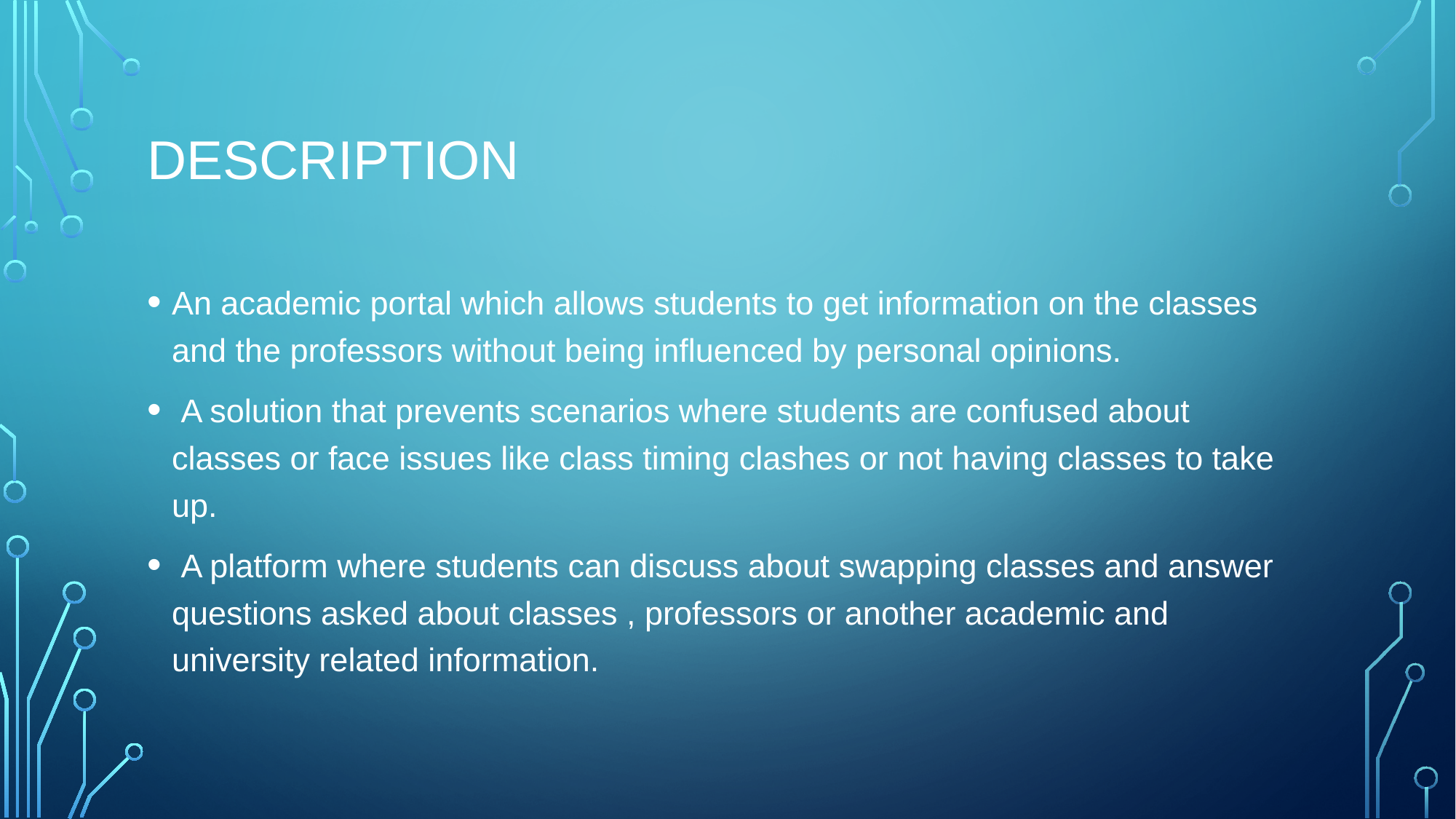

# Description
An academic portal which allows students to get information on the classes and the professors without being influenced by personal opinions.
 A solution that prevents scenarios where students are confused about classes or face issues like class timing clashes or not having classes to take up.
 A platform where students can discuss about swapping classes and answer questions asked about classes , professors or another academic and university related information.